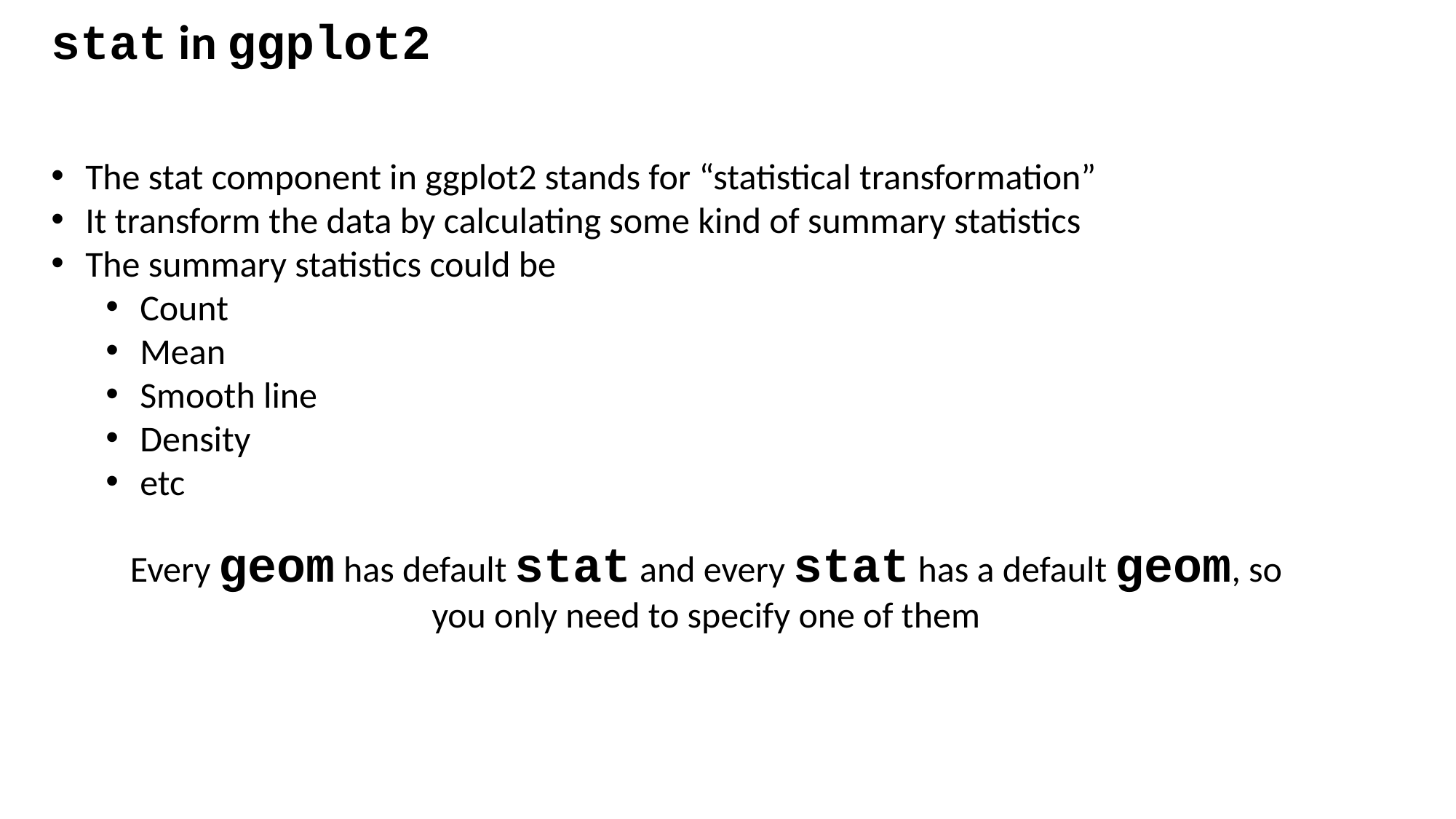

# stat in ggplot2
The stat component in ggplot2 stands for “statistical transformation”
It transform the data by calculating some kind of summary statistics
The summary statistics could be
Count
Mean
Smooth line
Density
etc
Every geom has default stat and every stat has a default geom, so you only need to specify one of them